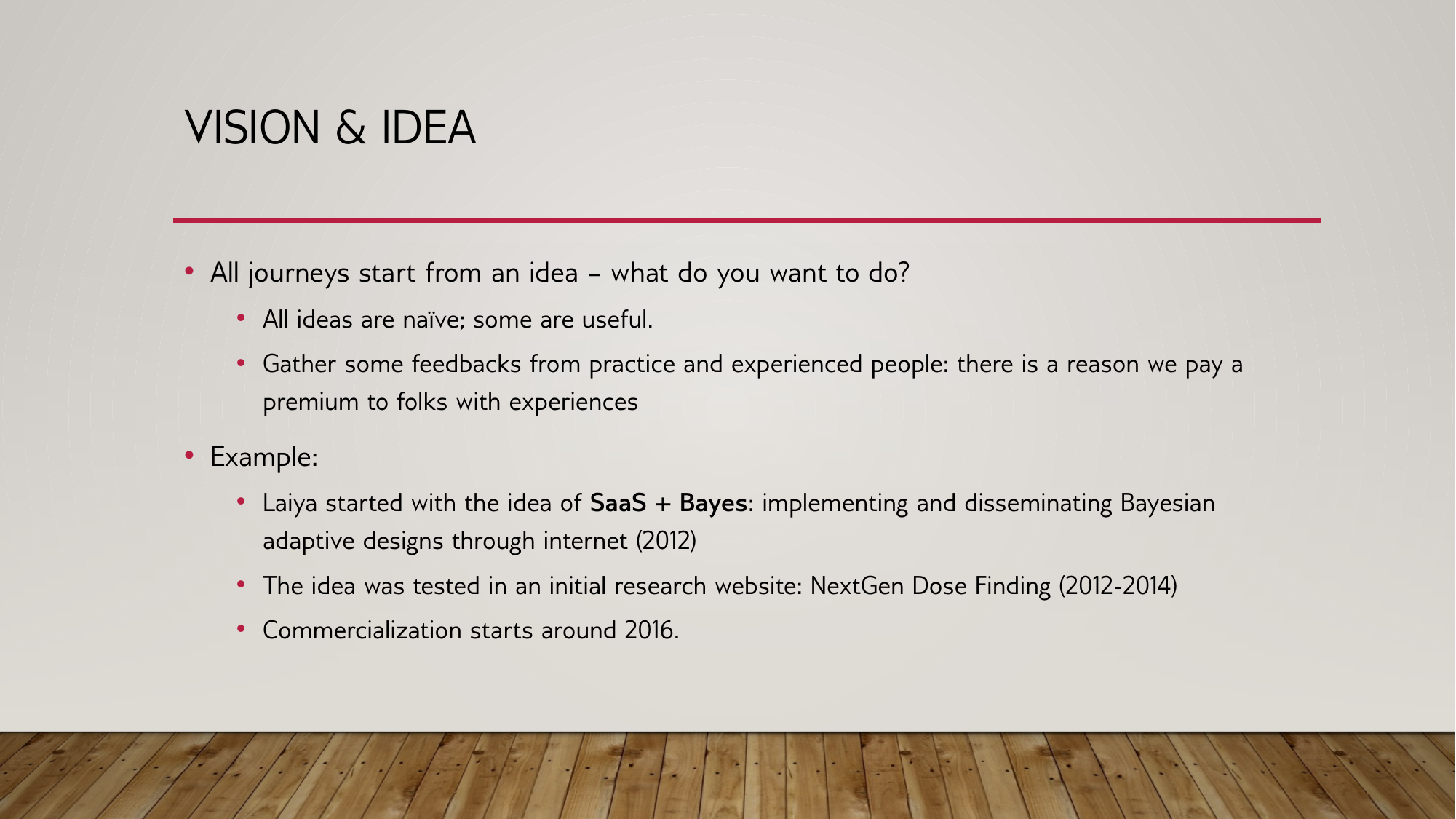

# Vision & Idea
All journeys start from an idea – what do you want to do?
All ideas are naïve; some are useful.
Gather some feedbacks from practice and experienced people: there is a reason we pay a premium to folks with experiences
Example:
Laiya started with the idea of SaaS + Bayes: implementing and disseminating Bayesian adaptive designs through internet (2012)
The idea was tested in an initial research website: NextGen Dose Finding (2012-2014)
Commercialization starts around 2016.